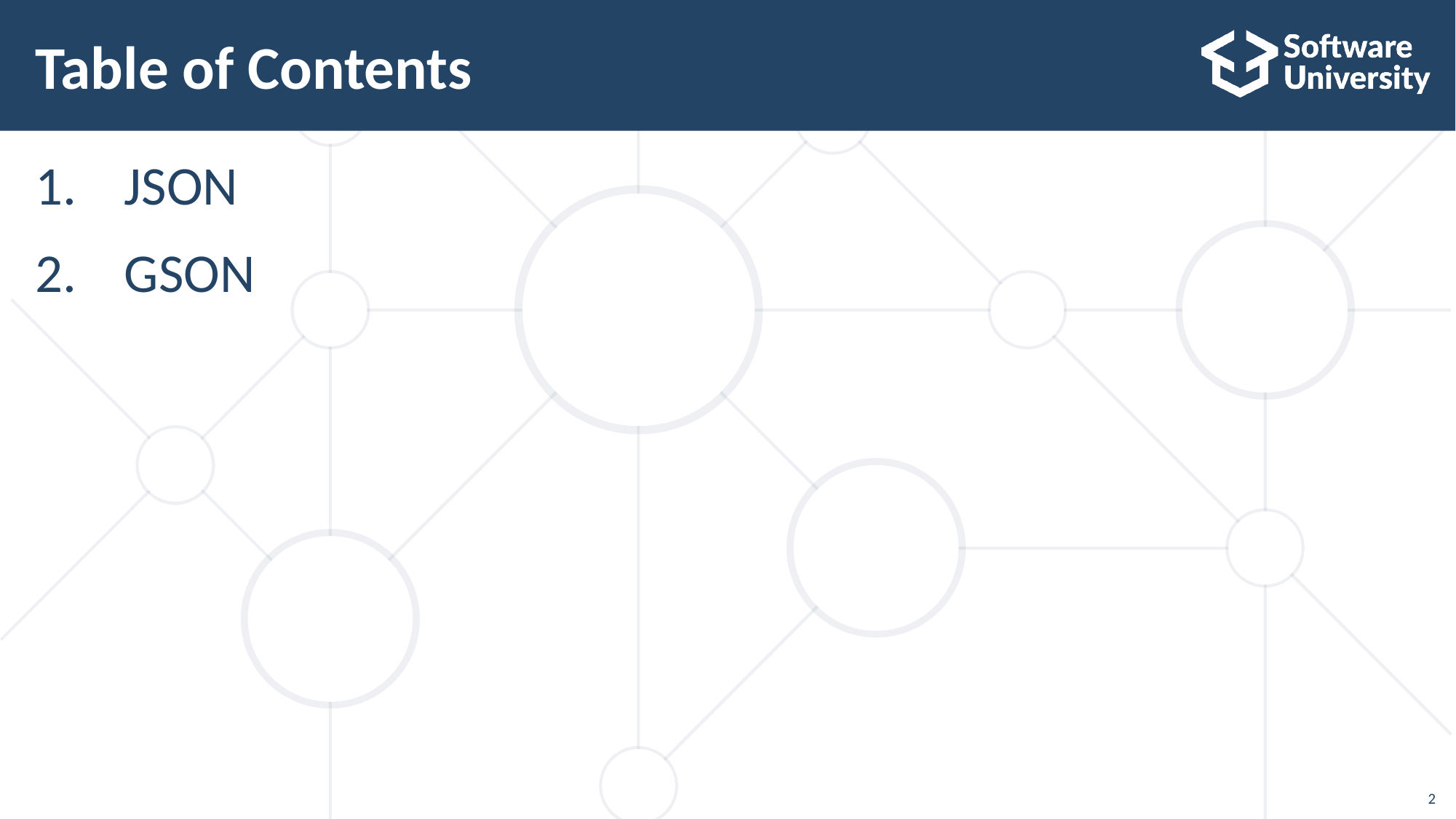

# Table of Contents
JSON
GSON
2